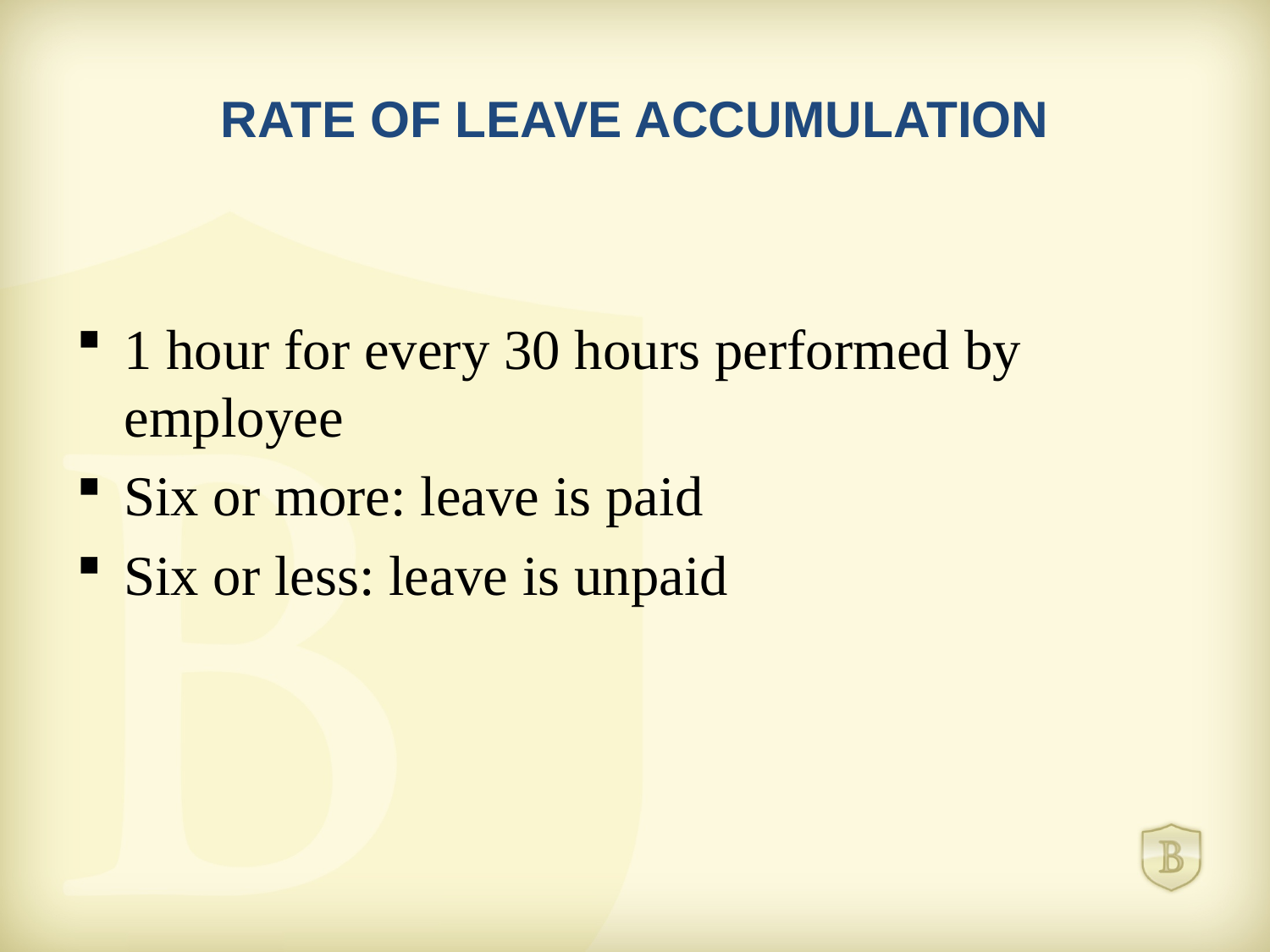

# RATE OF LEAVE ACCUMULATION
1 hour for every 30 hours performed by employee
Six or more: leave is paid
Six or less: leave is unpaid